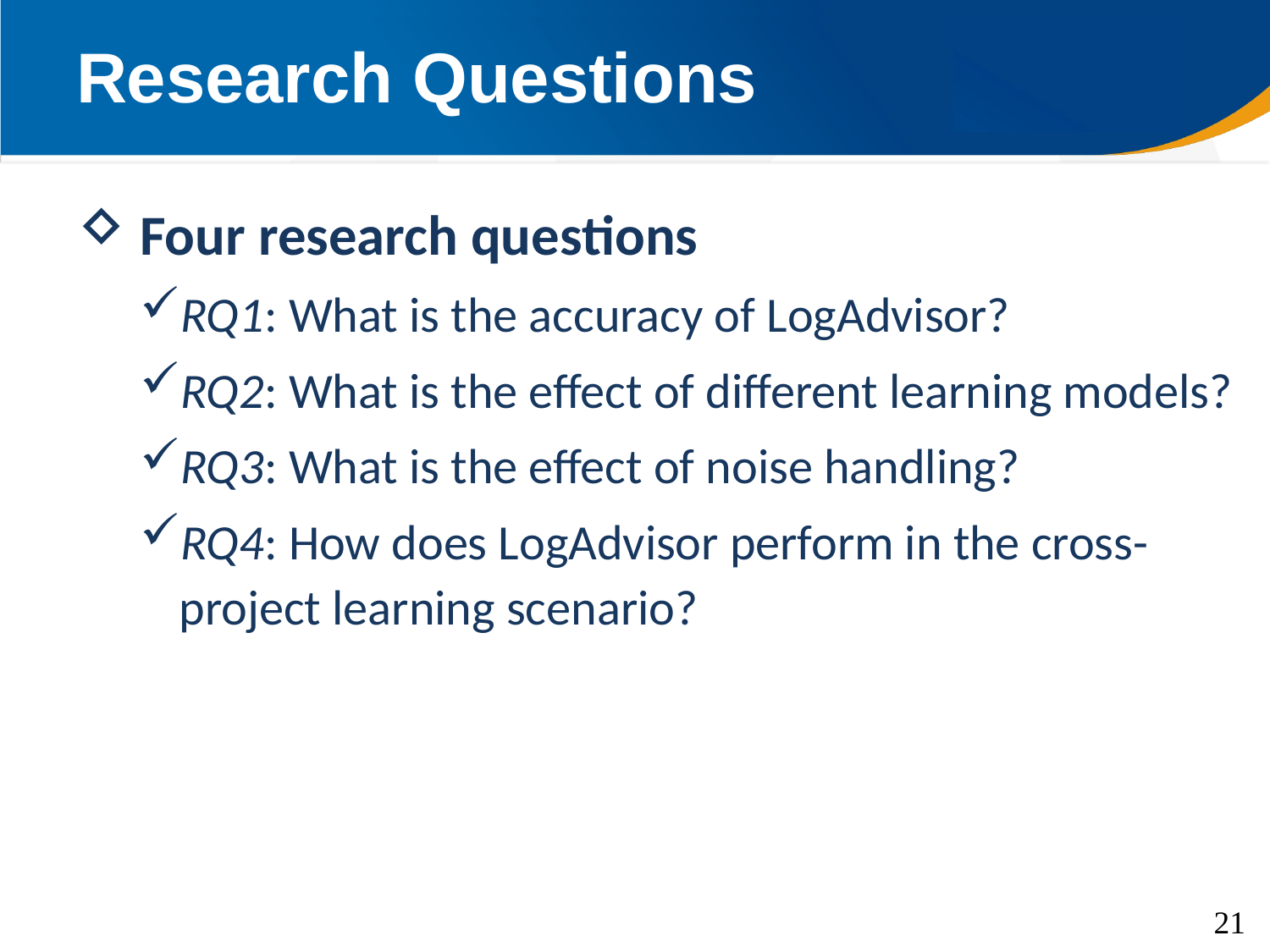

# Research Questions
 Four research questions
RQ1: What is the accuracy of LogAdvisor?
RQ2: What is the effect of different learning models?
RQ3: What is the effect of noise handling?
RQ4: How does LogAdvisor perform in the cross- project learning scenario?

21